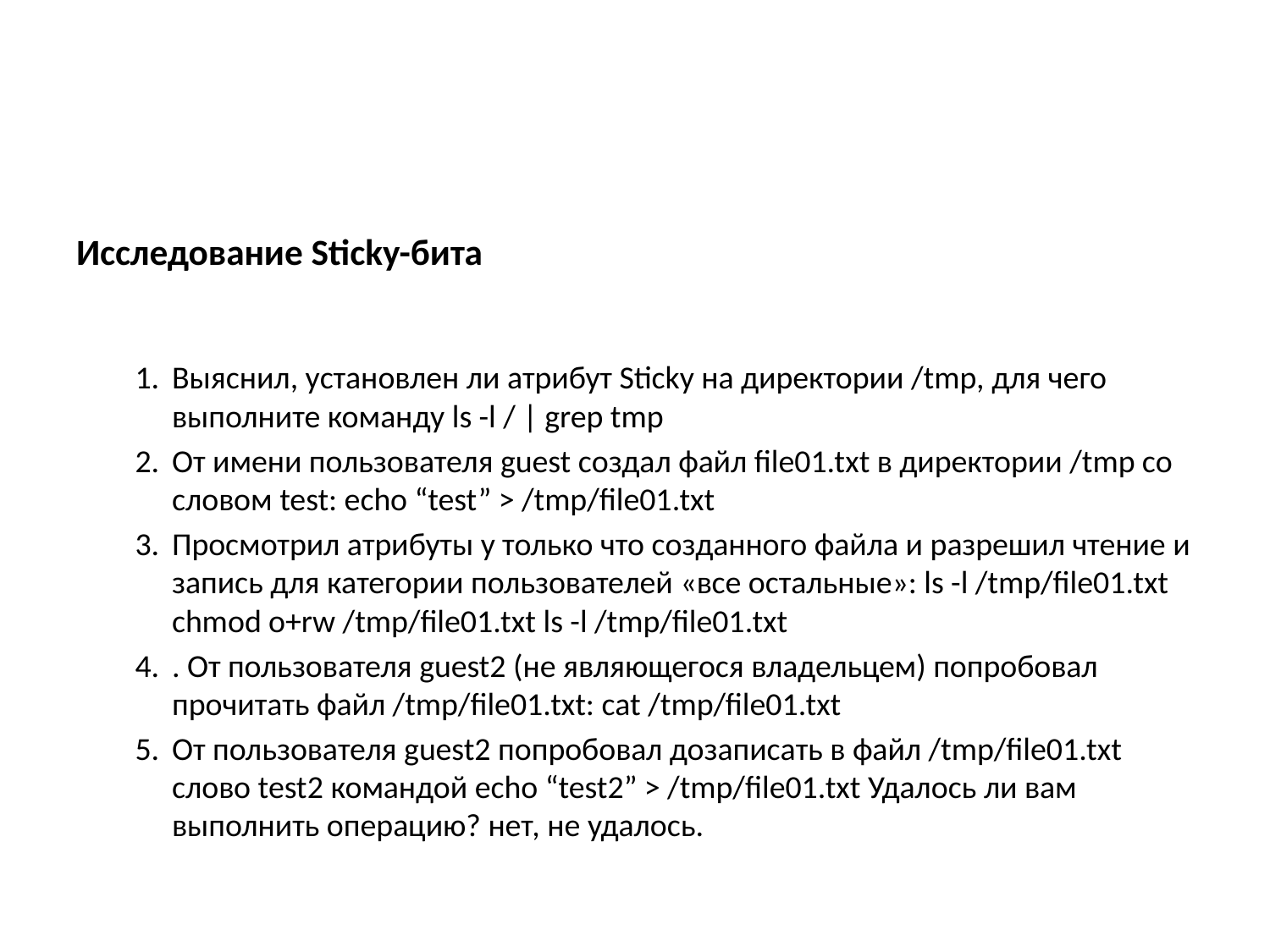

Исследование Sticky-бита

Выяснил, установлен ли атрибут Sticky на директории /tmp, для чего выполните команду ls -l / | grep tmp
От имени пользователя guest создал файл file01.txt в директории /tmp со словом test: echo “test” > /tmp/file01.txt
Просмотрил атрибуты у только что созданного файла и разрешил чтение и запись для категории пользователей «все остальные»: ls -l /tmp/file01.txt chmod o+rw /tmp/file01.txt ls -l /tmp/file01.txt
. От пользователя guest2 (не являющегося владельцем) попробовал прочитать файл /tmp/file01.txt: cat /tmp/file01.txt
От пользователя guest2 попробовал дозаписать в файл /tmp/file01.txt слово test2 командой echo “test2” > /tmp/file01.txt Удалось ли вам выполнить операцию? нет, не удалось.